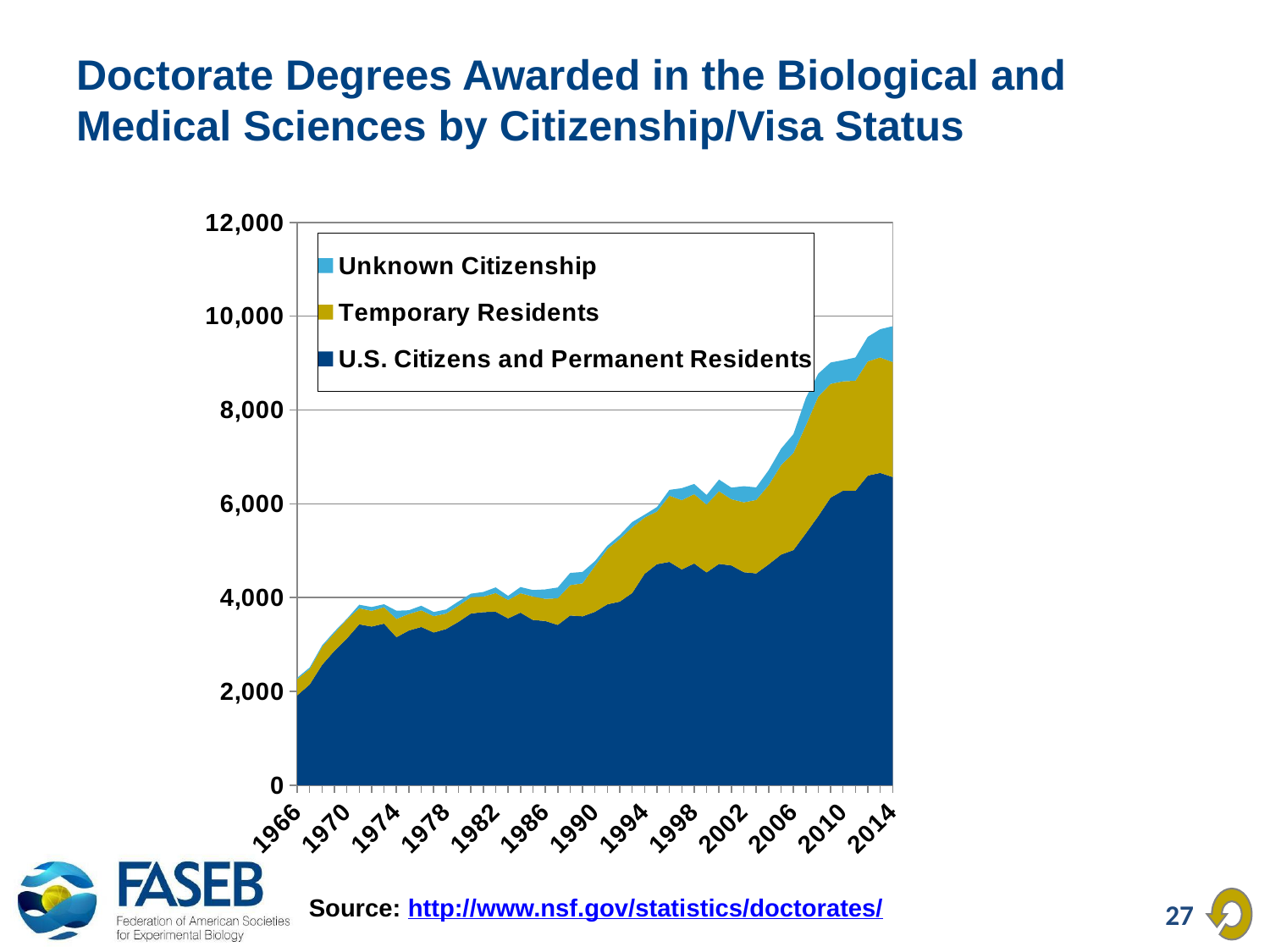

# Doctorate Degrees Awarded in the Biological and Medical Sciences by Citizenship/Visa Status

### Chart

| Category | U.S. Citizens and Permanent Residents | Temporary Residents | Unknown Citizenship |
|---|---|---|---|
| 1966 | 1915.0 | 347.0 | 27.0 |
| 1967 | 2145.0 | 331.0 | 32.0 |
| 1968 | 2563.0 | 384.0 | 31.0 |
| 1969 | 2865.0 | 379.0 | 32.0 |
| 1970 | 3125.0 | 407.0 | 14.0 |
| 1971 | 3429.0 | 343.0 | 75.0 |
| 1972 | 3381.0 | 336.0 | 81.0 |
| 1973 | 3444.0 | 351.0 | 62.0 |
| 1974 | 3154.0 | 389.0 | 176.0 |
| 1975 | 3297.0 | 353.0 | 78.0 |
| 1976 | 3373.0 | 355.0 | 97.0 |
| 1977 | 3254.0 | 349.0 | 88.0 |
| 1978 | 3329.0 | 330.0 | 86.0 |
| 1979 | 3482.0 | 343.0 | 92.0 |
| 1980 | 3659.0 | 349.0 | 74.0 |
| 1981 | 3689.0 | 330.0 | 99.0 |
| 1982 | 3697.0 | 399.0 | 120.0 |
| 1983 | 3556.0 | 392.0 | 87.0 |
| 1984 | 3678.0 | 414.0 | 132.0 |
| 1985 | 3522.0 | 501.0 | 137.0 |
| 1986 | 3500.0 | 473.0 | 201.0 |
| 1987 | 3416.0 | 568.0 | 230.0 |
| 1988 | 3618.0 | 648.0 | 258.0 |
| 1989 | 3599.0 | 704.0 | 243.0 |
| 1990 | 3695.0 | 979.0 | 103.0 |
| 1991 | 3855.0 | 1180.0 | 70.0 |
| 1992 | 3913.0 | 1337.0 | 81.0 |
| 1993 | 4096.0 | 1402.0 | 112.0 |
| 1994 | 4504.0 | 1201.0 | 62.0 |
| 1995 | 4712.0 | 1124.0 | 95.0 |
| 1996 | 4760.0 | 1413.0 | 124.0 |
| 1997 | 4599.0 | 1479.0 | 255.0 |
| 1998 | 4727.0 | 1479.0 | 218.0 |
| 1999 | 4535.0 | 1448.0 | 205.0 |
| 2000 | 4719.0 | 1550.0 | 248.0 |
| 2001 | 4684.0 | 1414.0 | 247.0 |
| 2002 | 4540.0 | 1491.0 | 345.0 |
| 2003 | 4515.0 | 1568.0 | 267.0 |
| 2004 | 4707.0 | 1689.0 | 320.0 |
| 2005 | 4916.0 | 1908.0 | 350.0 |
| 2006 | 5012.0 | 2074.0 | 401.0 |
| 2007 | 5371.0 | 2299.0 | 588.0 |
| 2008 | 5736.0 | 2549.0 | 489.0 |
| 2009 | 6132.0 | 2426.0 | 455.0 |
| 2010 | 6281.0 | 2331.0 | 450.0 |
| 2011 | 6278.0 | 2346.0 | 496.0 |
| 2012 | 6603.0 | 2435.0 | 523.0 |
| 2013 | 6659.0 | 2462.0 | 602.0 |
| 2014 | 6571.0 | 2453.0 | 763.0 |
Source: http://www.nsf.gov/statistics/doctorates/
27